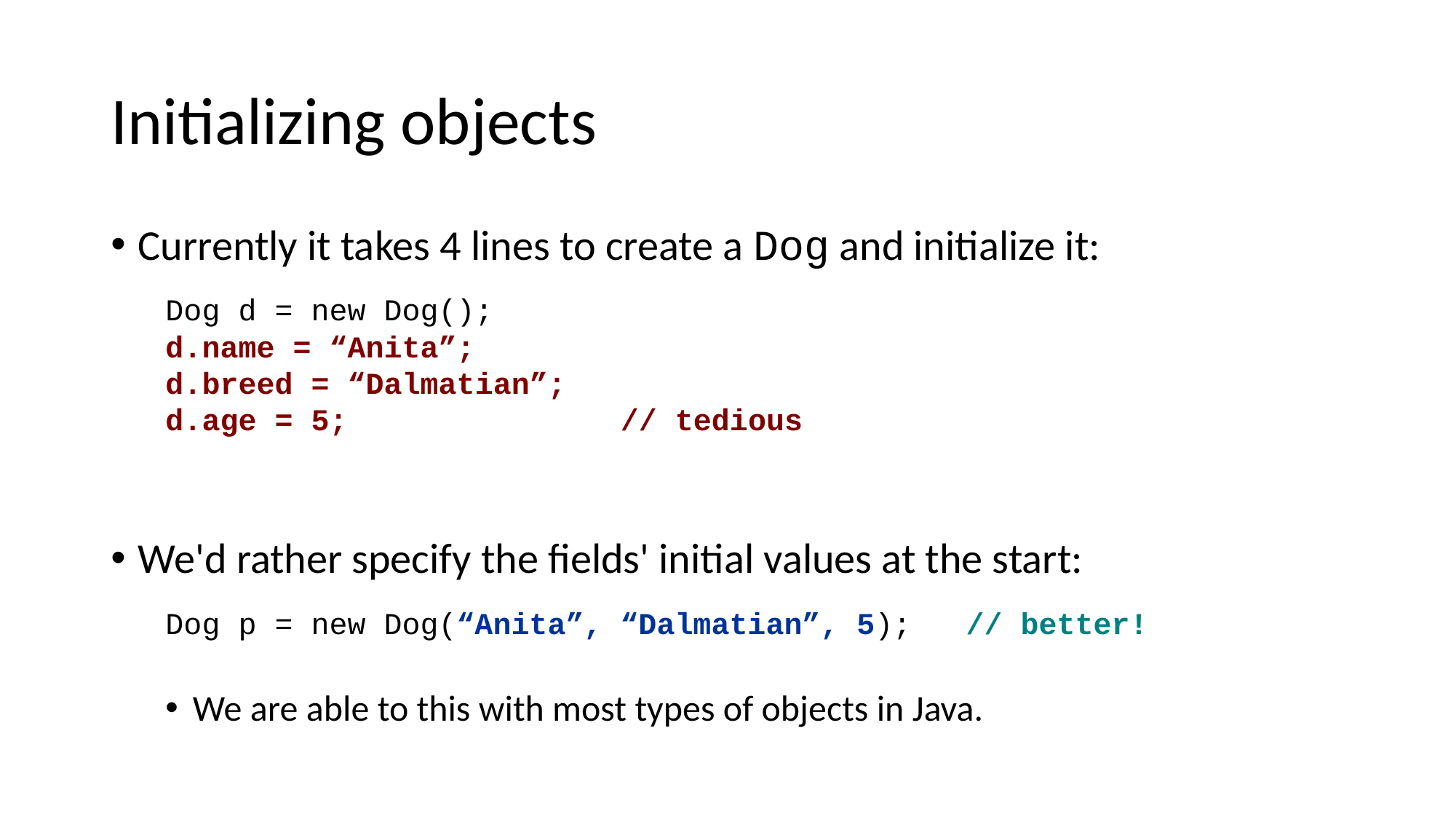

# Initializing objects
Currently it takes 4 lines to create a Dog and initialize it:

Dog d = new Dog();
d.name = “Anita”;
d.breed = “Dalmatian”;
d.age = 5;               // tedious

We'd rather specify the fields' initial values at the start:

Dog p = new Dog(“Anita”, “Dalmatian”, 5);   // better!

We are able to this with most types of objects in Java.